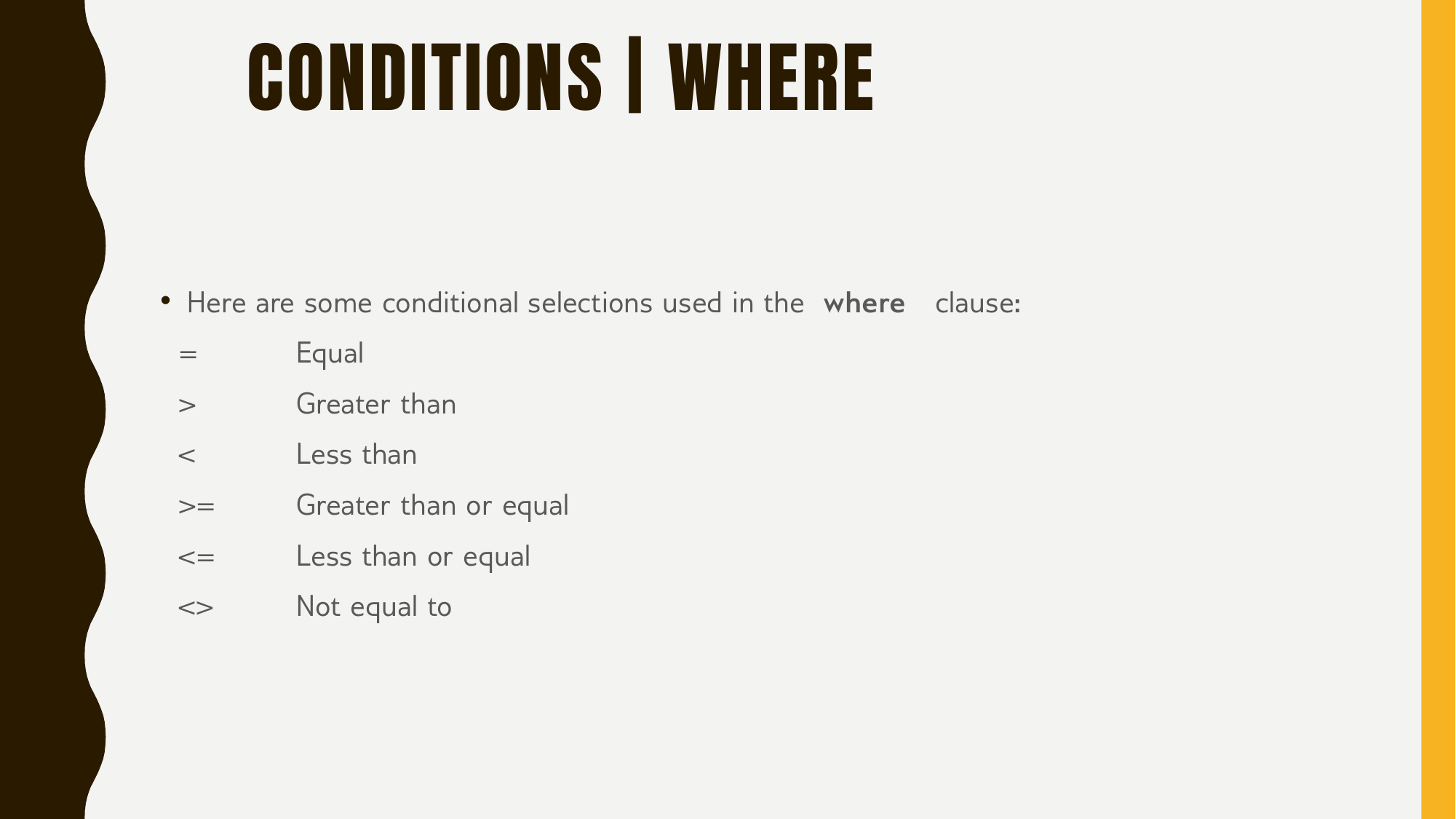

# Conditions | where
Here are some conditional selections used in the  where   clause:
  =	Equal
  >	Greater than
  <	Less than
  >=	Greater than or equal
  <=	Less than or equal
  <>	Not equal to